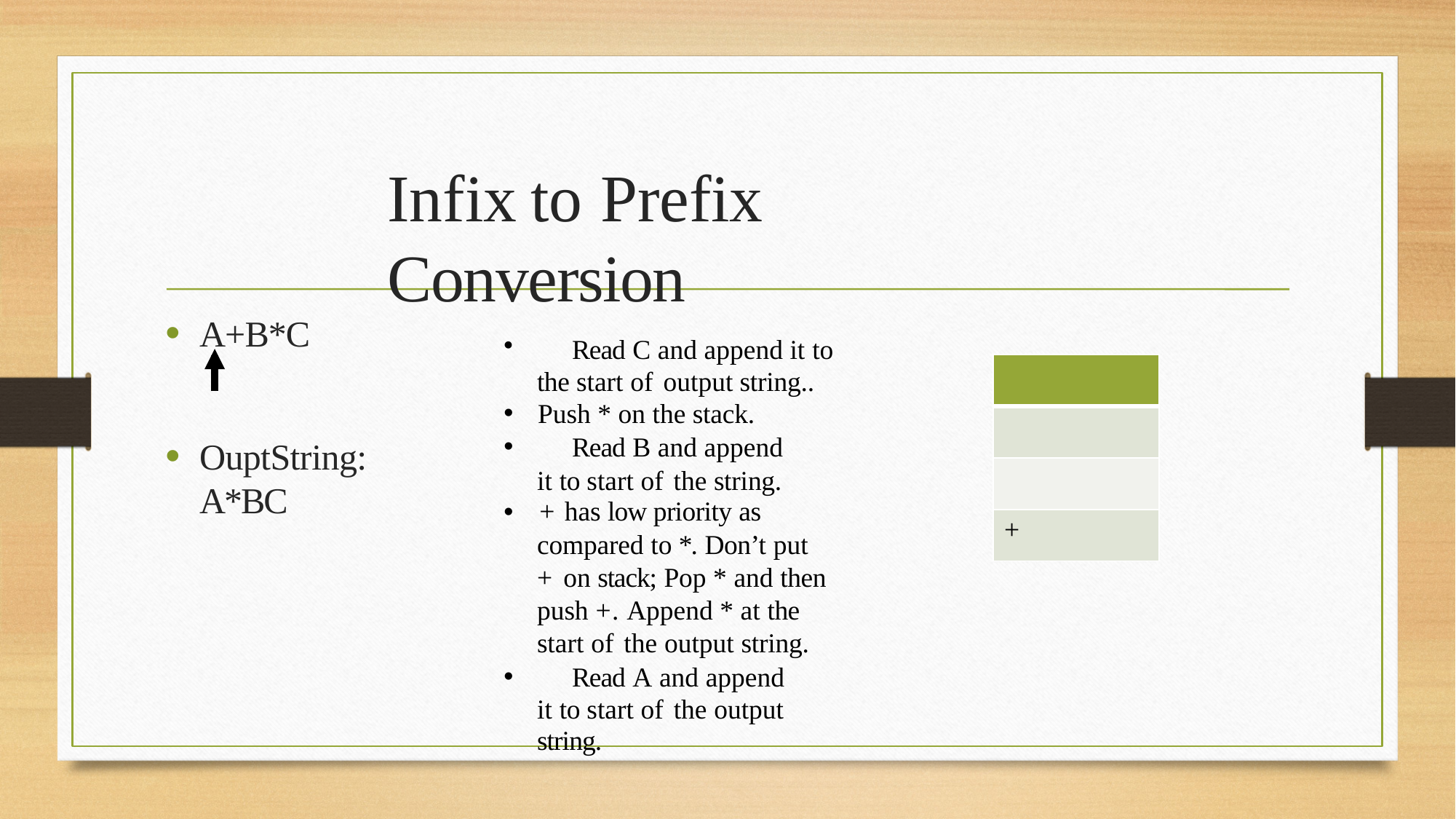

# Infix	to Prefix	Conversion
A+B*C
	Read C and append it to the start of output string..
Push * on the stack.
	Read B and append it to start of the string.
•	+ has low priority as
compared to *. Don’t put + on stack; Pop * and then push +. Append * at the start of the output string.
	Read A and append it to start of the output string.

|  |
| --- |
|  |
|  |
| + |
OuptString: A*BC